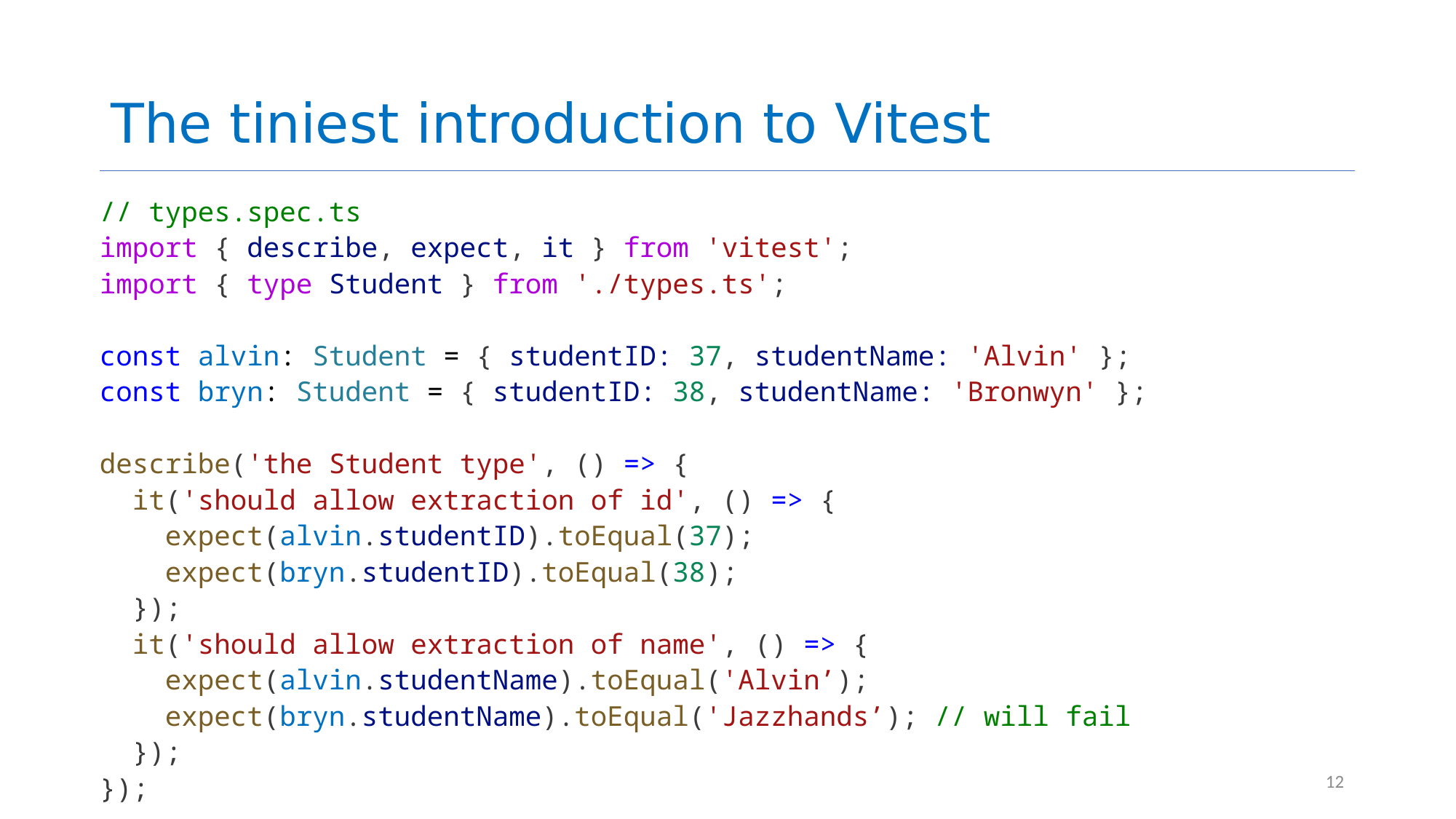

# The tiniest introduction to Vitest
// types.spec.ts
import { describe, expect, it } from 'vitest';
import { type Student } from './types.ts';
const alvin: Student = { studentID: 37, studentName: 'Alvin' };
const bryn: Student = { studentID: 38, studentName: 'Bronwyn' };
describe('the Student type', () => {
  it('should allow extraction of id', () => {
    expect(alvin.studentID).toEqual(37);
    expect(bryn.studentID).toEqual(38);
  });
  it('should allow extraction of name', () => {
    expect(alvin.studentName).toEqual('Alvin’);
    expect(bryn.studentName).toEqual('Jazzhands’); // will fail
  });
});
12